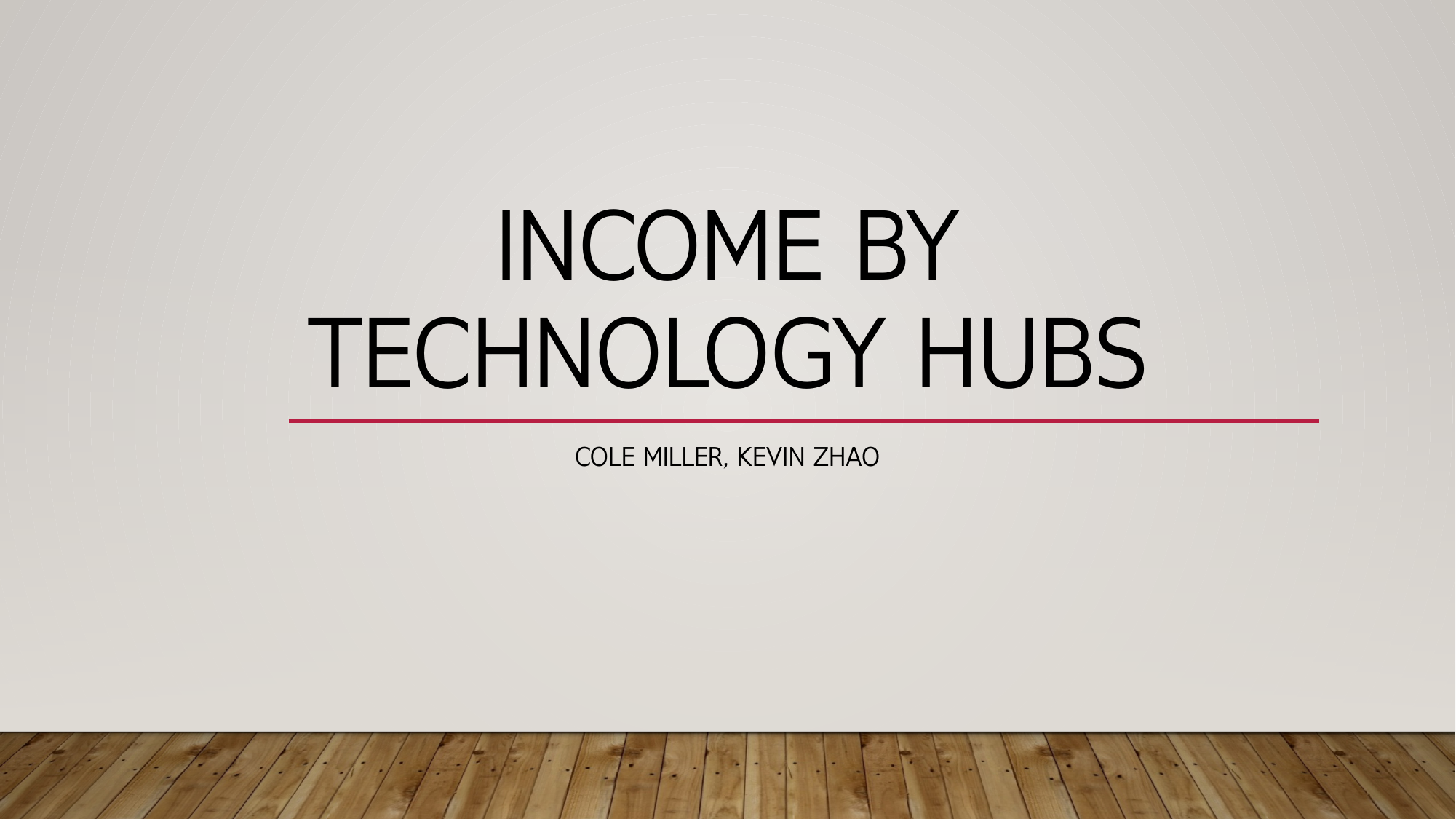

# Income by Technology hubs
Cole Miller, Kevin Zhao